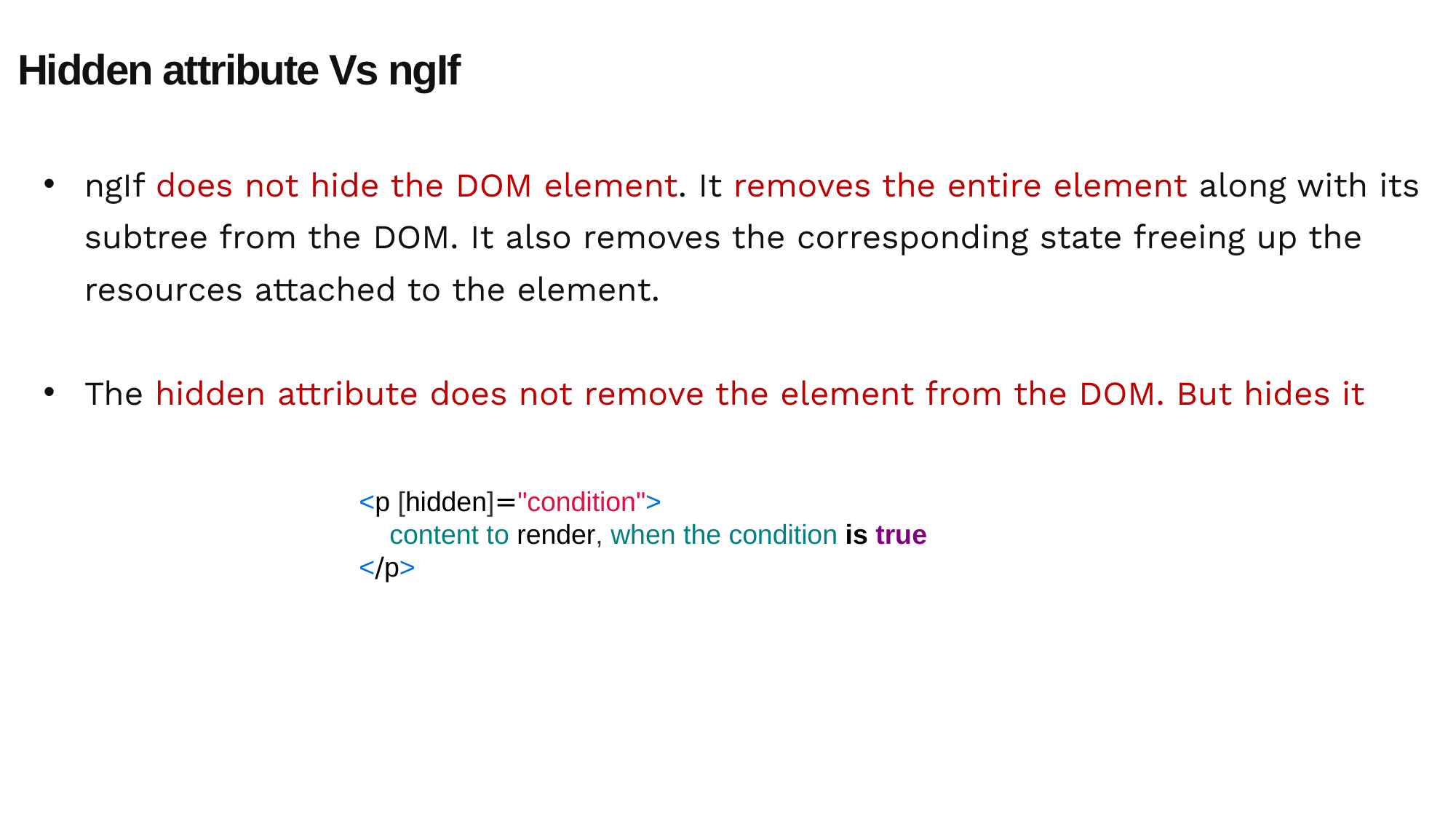

Hidden attribute Vs ngIf
ngIf does not hide the DOM element. It removes the entire element along with its subtree from the DOM. It also removes the corresponding state freeing up the resources attached to the element.

The hidden attribute does not remove the element from the DOM. But hides it
<p [hidden]="condition">
    content to render, when the condition is true
</p>